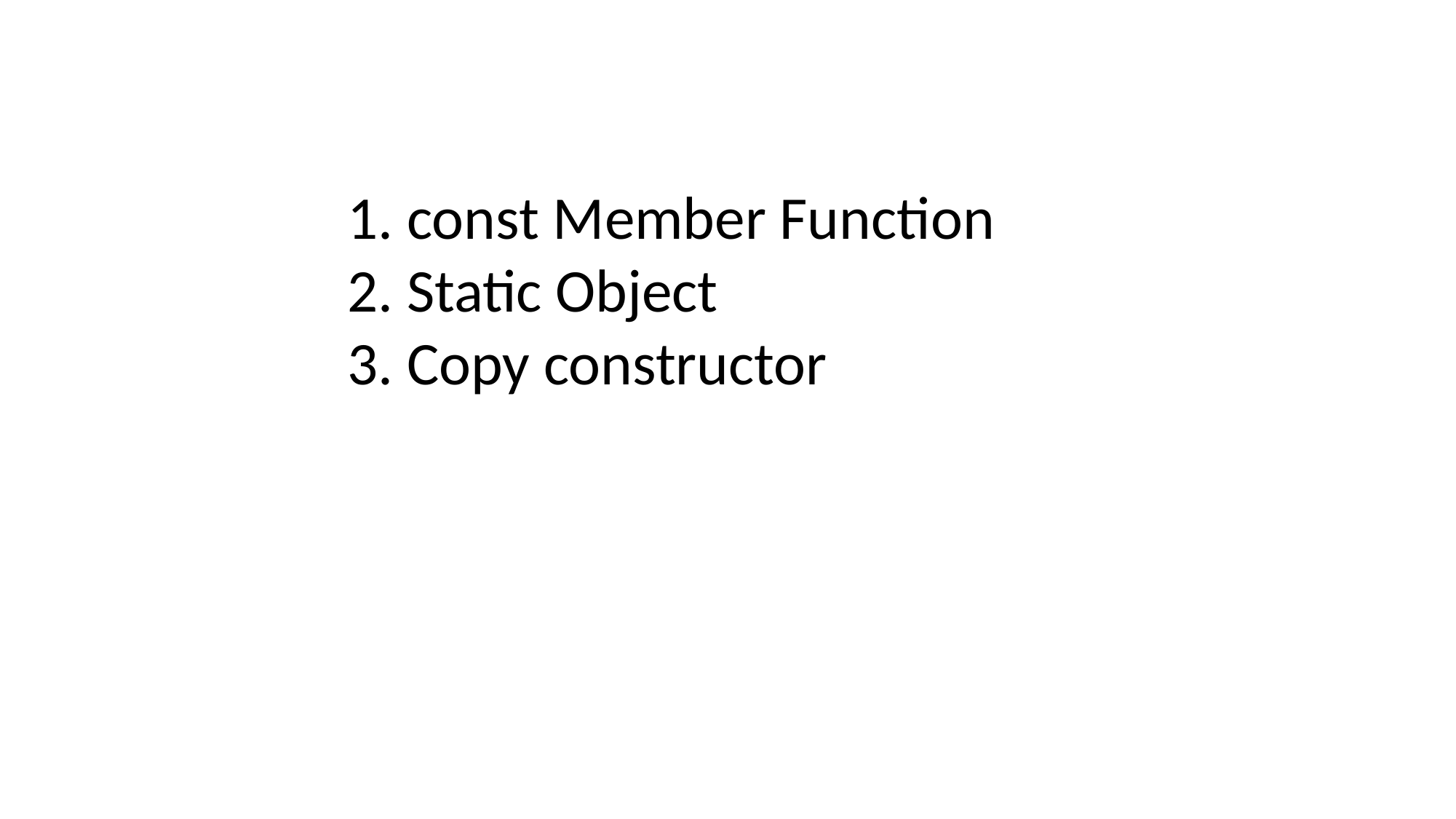

1. const Member Function
2. Static Object
3. Copy constructor